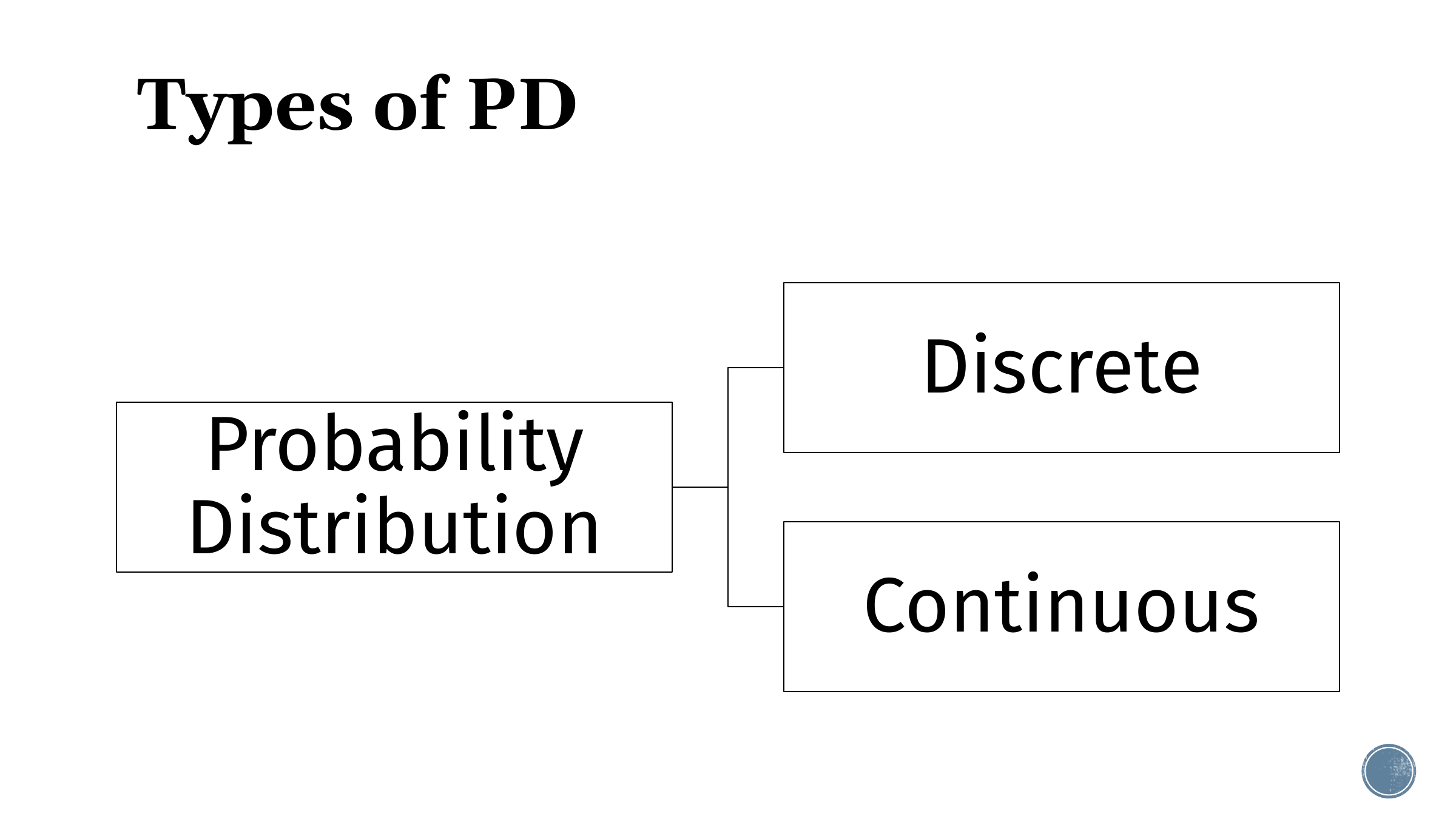

# Types of PD
Probability Distribution
Discrete
Continuous